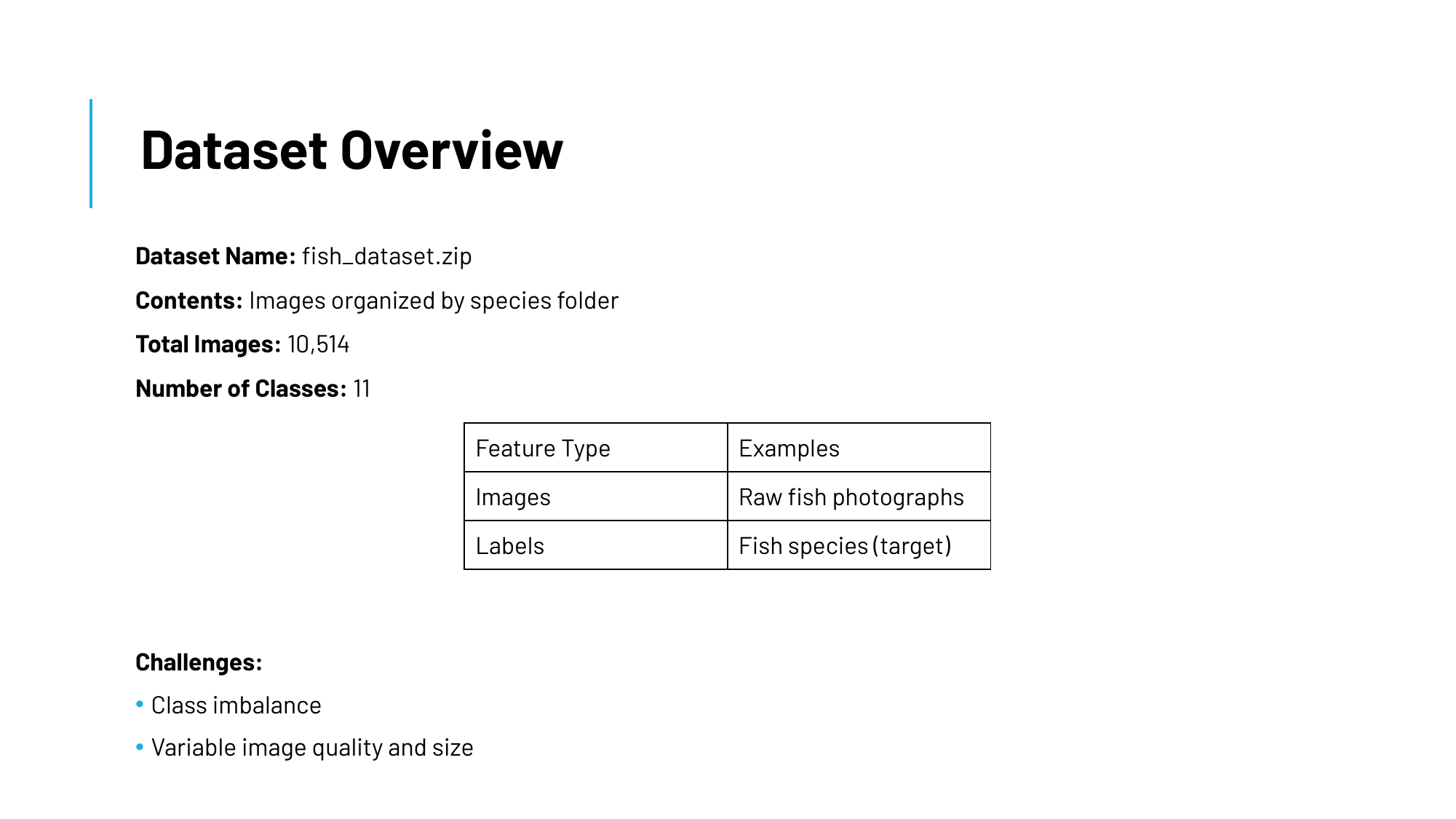

Dataset Overview
Dataset Name: fish_dataset.zip
Contents: Images organized by species folder
Total Images: 10,514
Number of Classes: 11

Challenges:
 Class imbalance
 Variable image quality and size

| Feature Type | Examples |
| --- | --- |
| Images | Raw fish photographs |
| Labels | Fish species (target) |